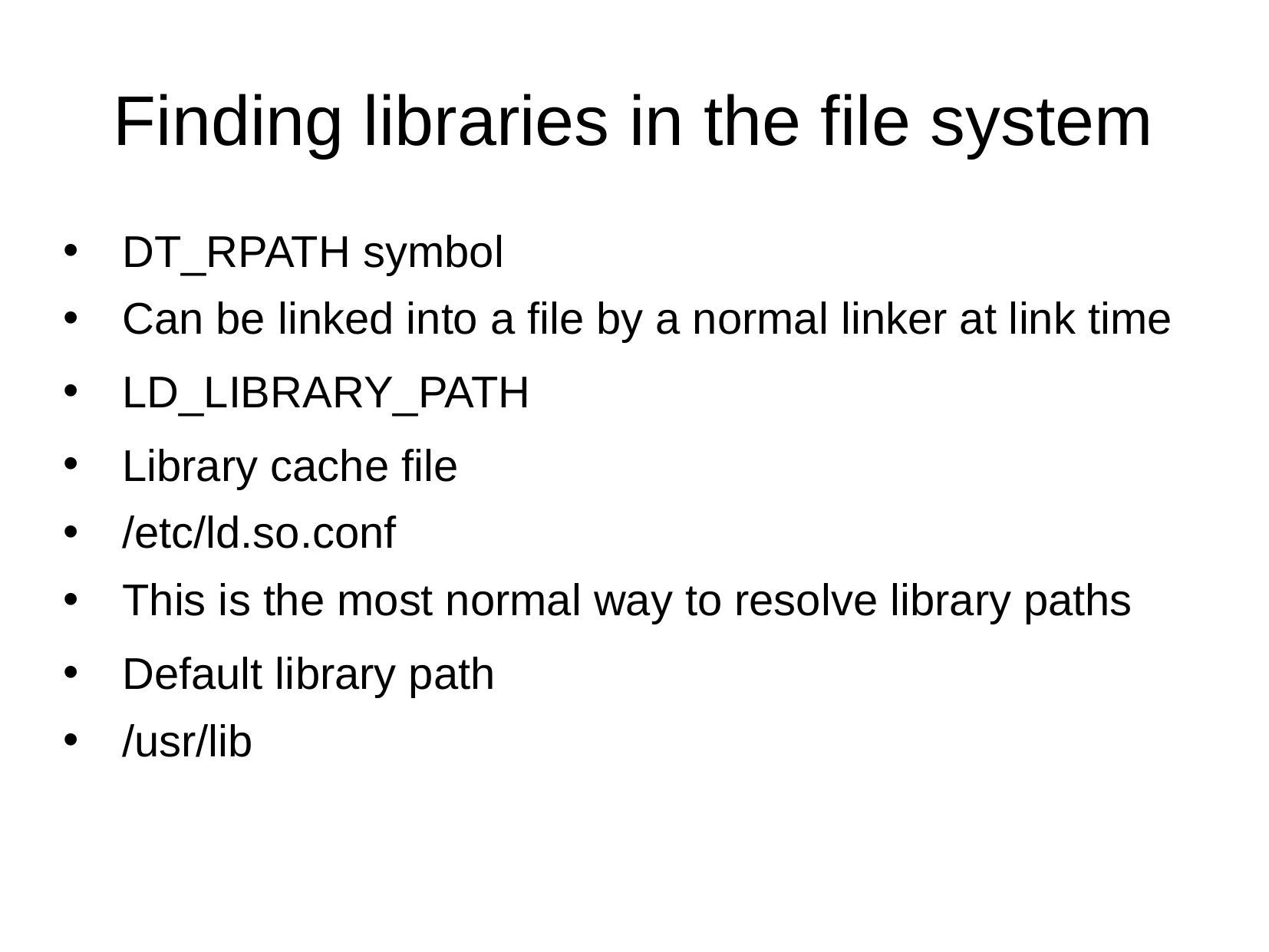

Finding libraries in the file system
DT_RPATH symbol
Can be linked into a file by a normal linker at link time
LD_LIBRARY_PATH
Library cache file
/etc/ld.so.conf
This is the most normal way to resolve library paths
Default library path
/usr/lib